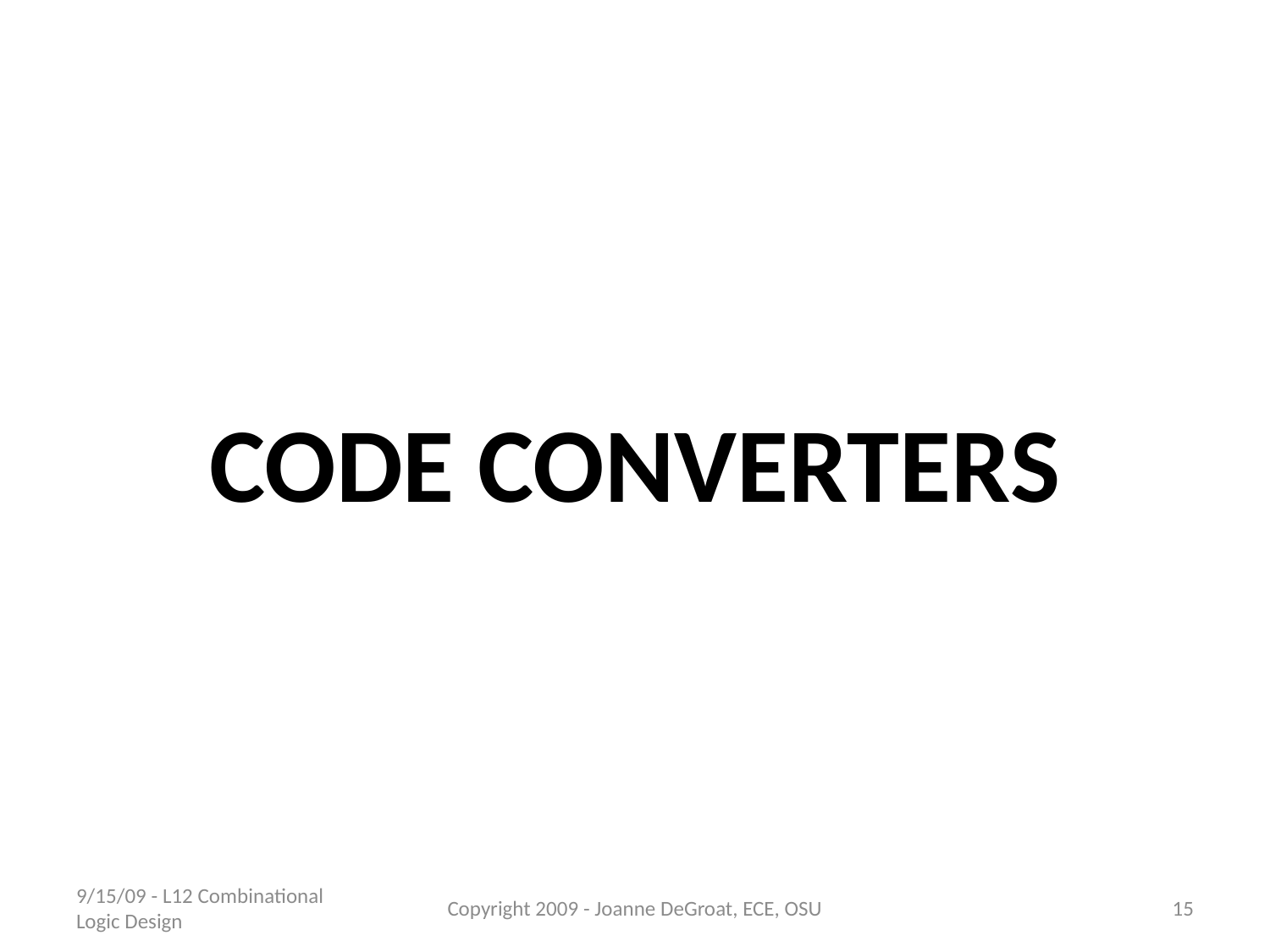

CODE CONVERTERS
9/15/09 - L12 Combinational Logic Design
Copyright 2009 - Joanne DeGroat, ECE, OSU
15